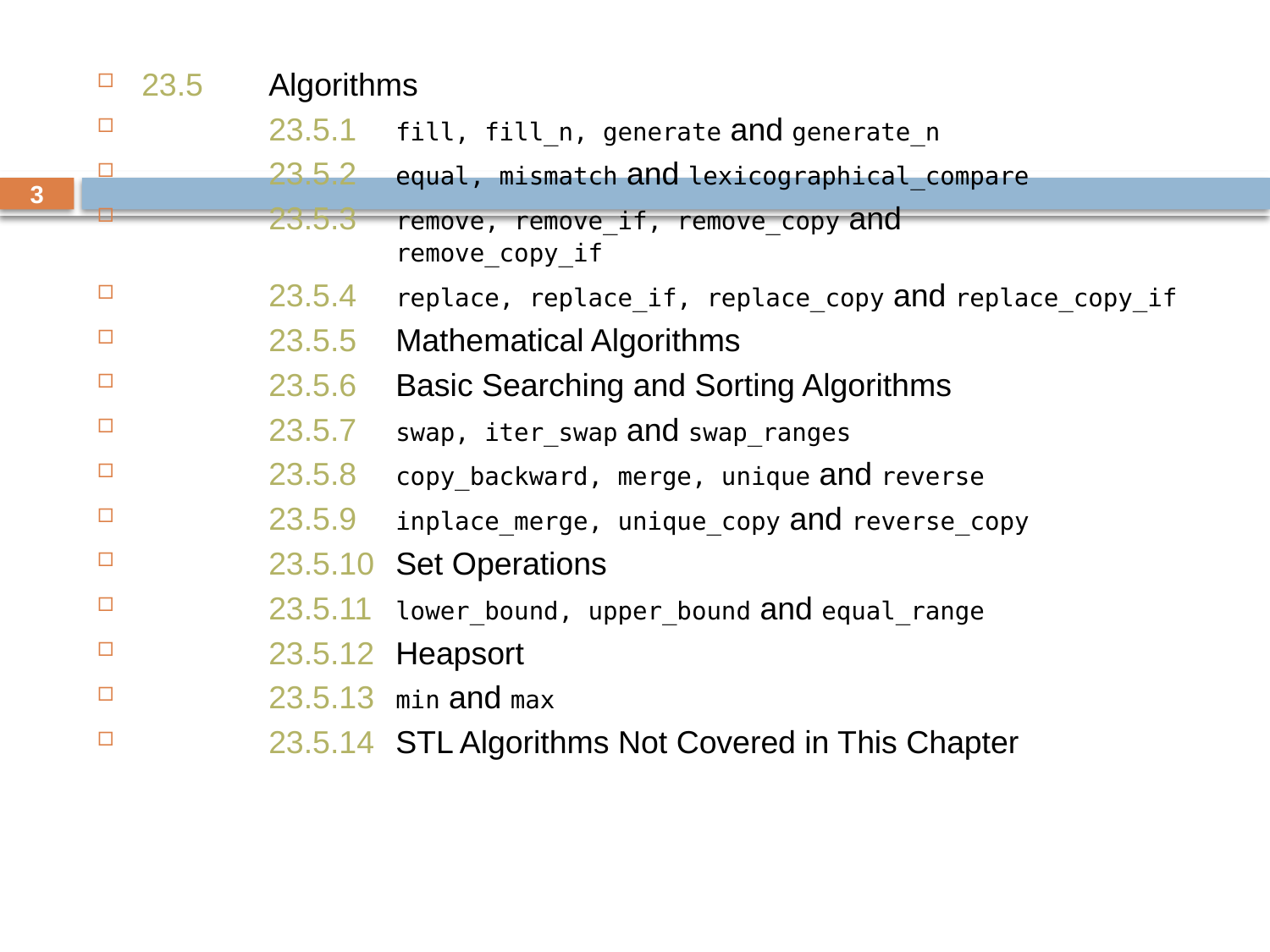

23.5 	Algorithms
	23.5.1 	fill, fill_n, generate and generate_n
	23.5.2 	equal, mismatch and lexicographical_compare
	23.5.3 	remove, remove_if, remove_copy and 				remove_copy_if
	23.5.4 	replace, replace_if, replace_copy and replace_copy_if
	23.5.5 	Mathematical Algorithms
	23.5.6 	Basic Searching and Sorting Algorithms
	23.5.7 	swap, iter_swap and swap_ranges
	23.5.8 	copy_backward, merge, unique and reverse
	23.5.9 	inplace_merge, unique_copy and reverse_copy
	23.5.10 	Set Operations
	23.5.11 	lower_bound, upper_bound and equal_range
	23.5.12 	Heapsort
	23.5.13 	min and max
	23.5.14 	STL Algorithms Not Covered in This Chapter
3